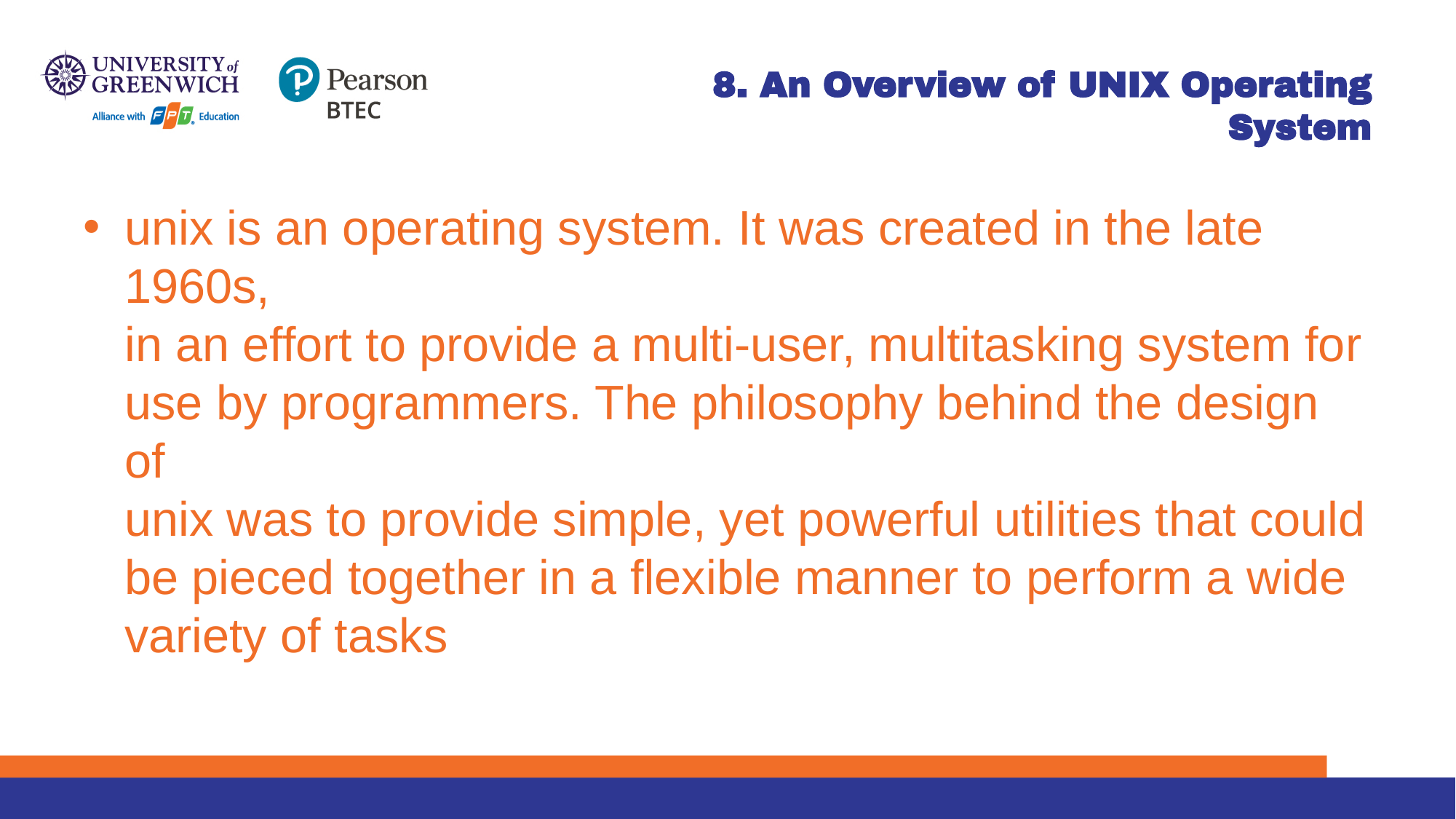

# 8. An Overview of UNIX Operating System
unix is an operating system. It was created in the late 1960s,
in an effort to provide a multi-user, multitasking system for
use by programmers. The philosophy behind the design of
unix was to provide simple, yet powerful utilities that could
be pieced together in a ﬂexible manner to perform a wide
variety of tasks